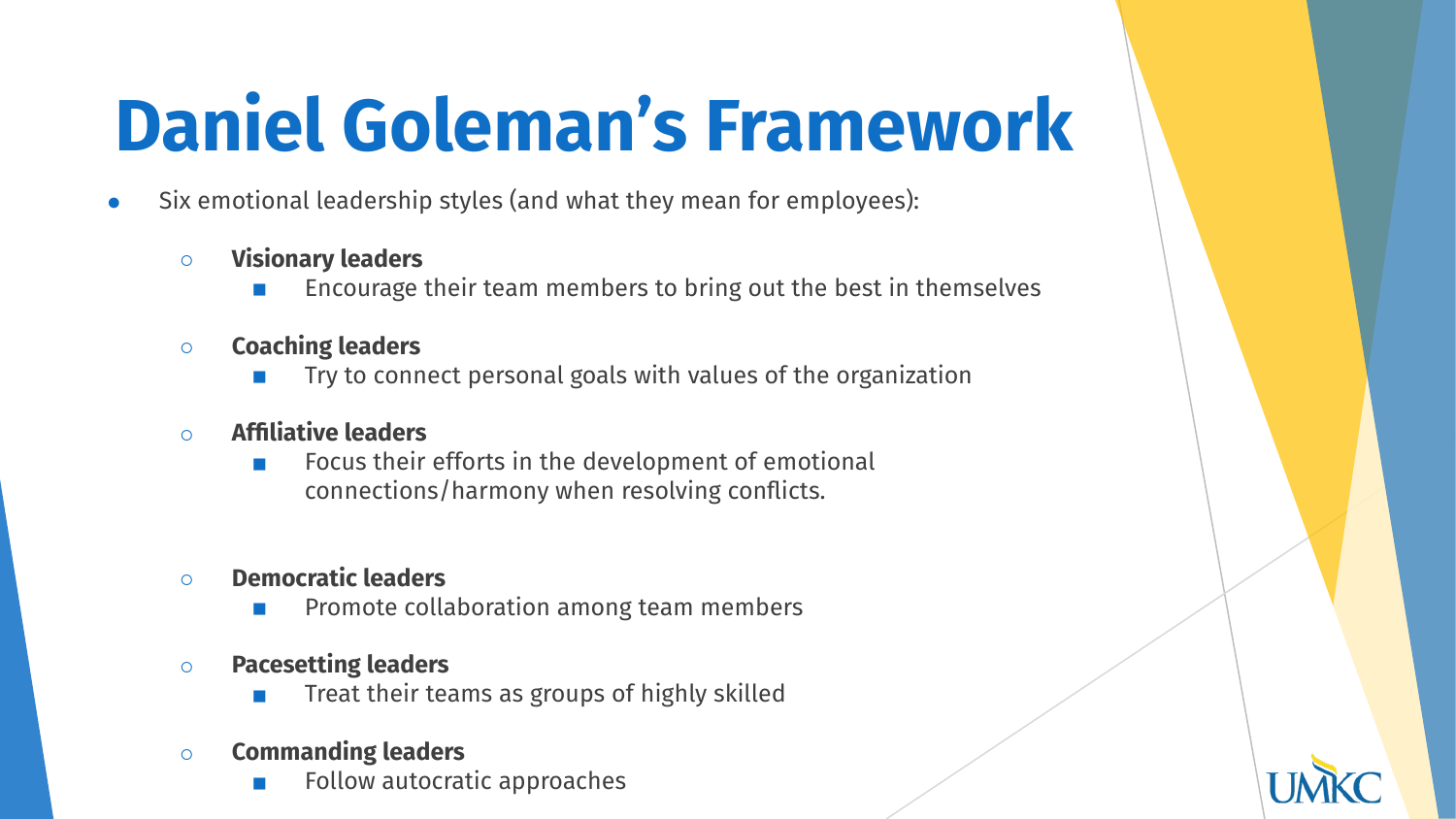

# Daniel Goleman’s Framework

Six emotional leadership styles (and what they mean for employees):

Visionary leaders
Encourage their team members to bring out the best in themselves
Coaching leaders
Try to connect personal goals with values of the organization
Affiliative leaders
Focus their efforts in the development of emotional connections/harmony when resolving conflicts.

Democratic leaders
Promote collaboration among team members
Pacesetting leaders
Treat their teams as groups of highly skilled
Commanding leaders
Follow autocratic approaches